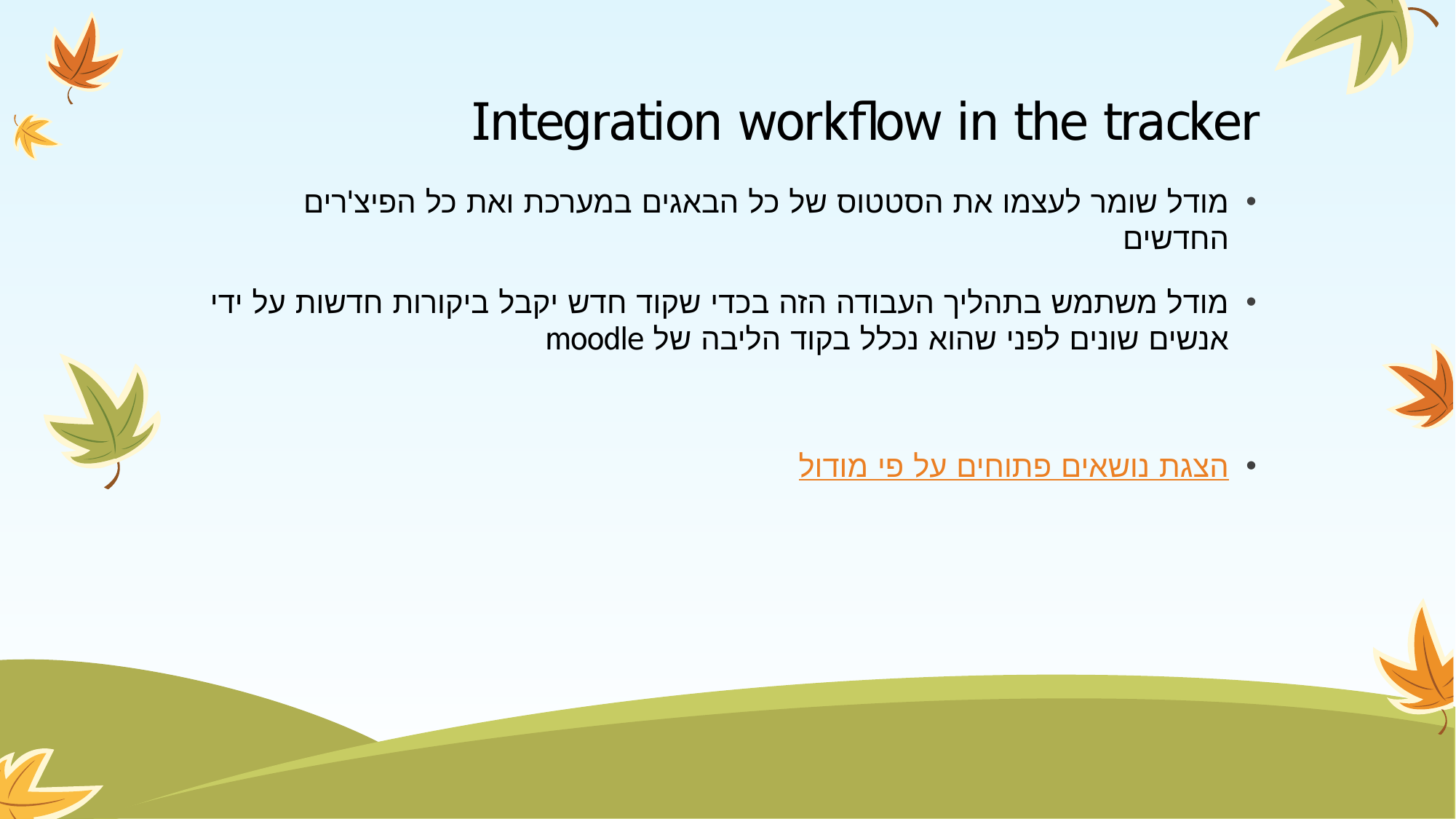

# Integration workflow in the tracker
מודל שומר לעצמו את הסטטוס של כל הבאגים במערכת ואת כל הפיצ'רים החדשים
מודל משתמש בתהליך העבודה הזה בכדי שקוד חדש יקבל ביקורות חדשות על ידי אנשים שונים לפני שהוא נכלל בקוד הליבה של moodle

הצגת נושאים פתוחים על פי מודול